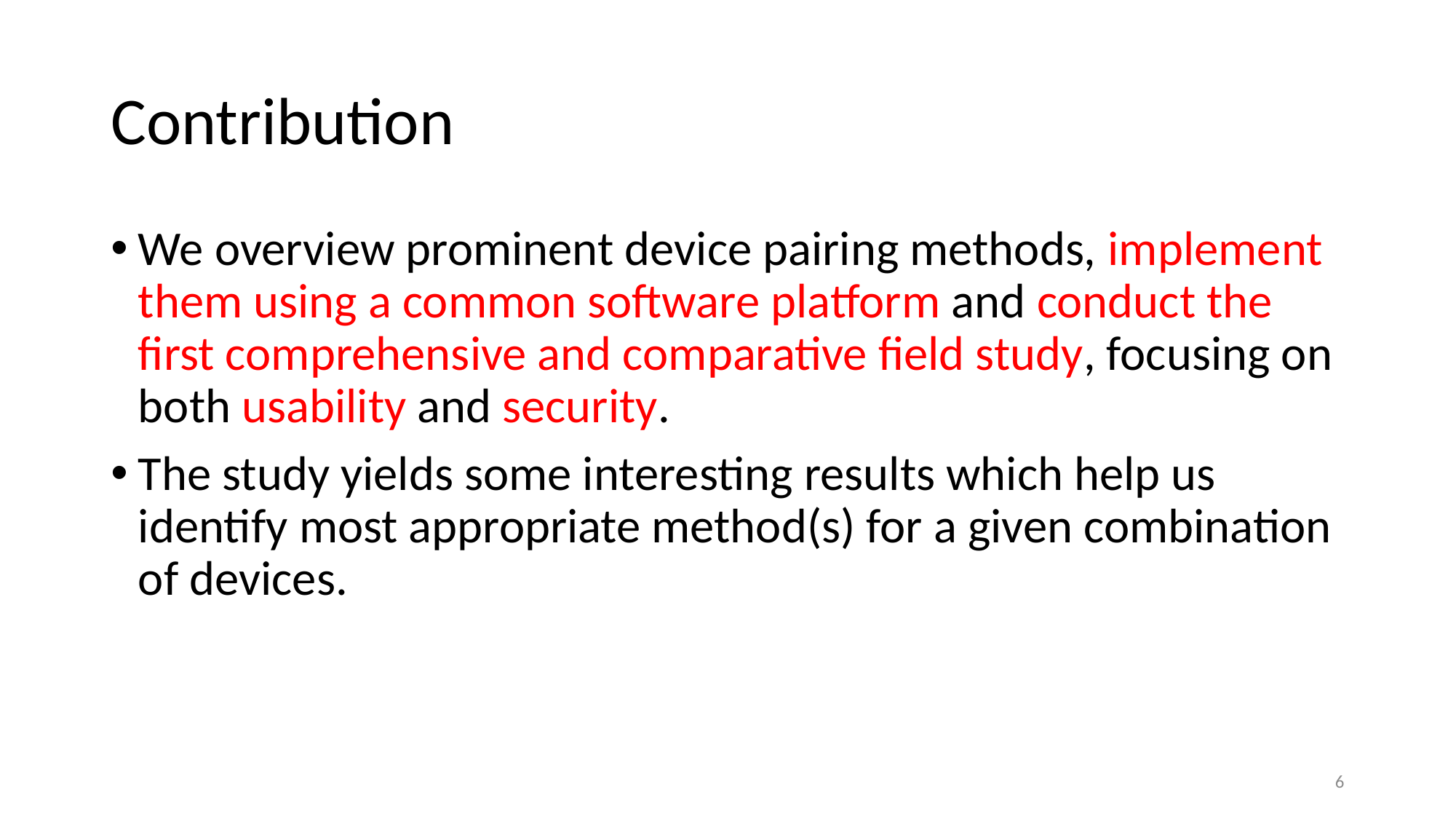

# Contribution
We overview prominent device pairing methods, implement them using a common software platform and conduct the first comprehensive and comparative field study, focusing on both usability and security.
The study yields some interesting results which help us identify most appropriate method(s) for a given combination of devices.
6